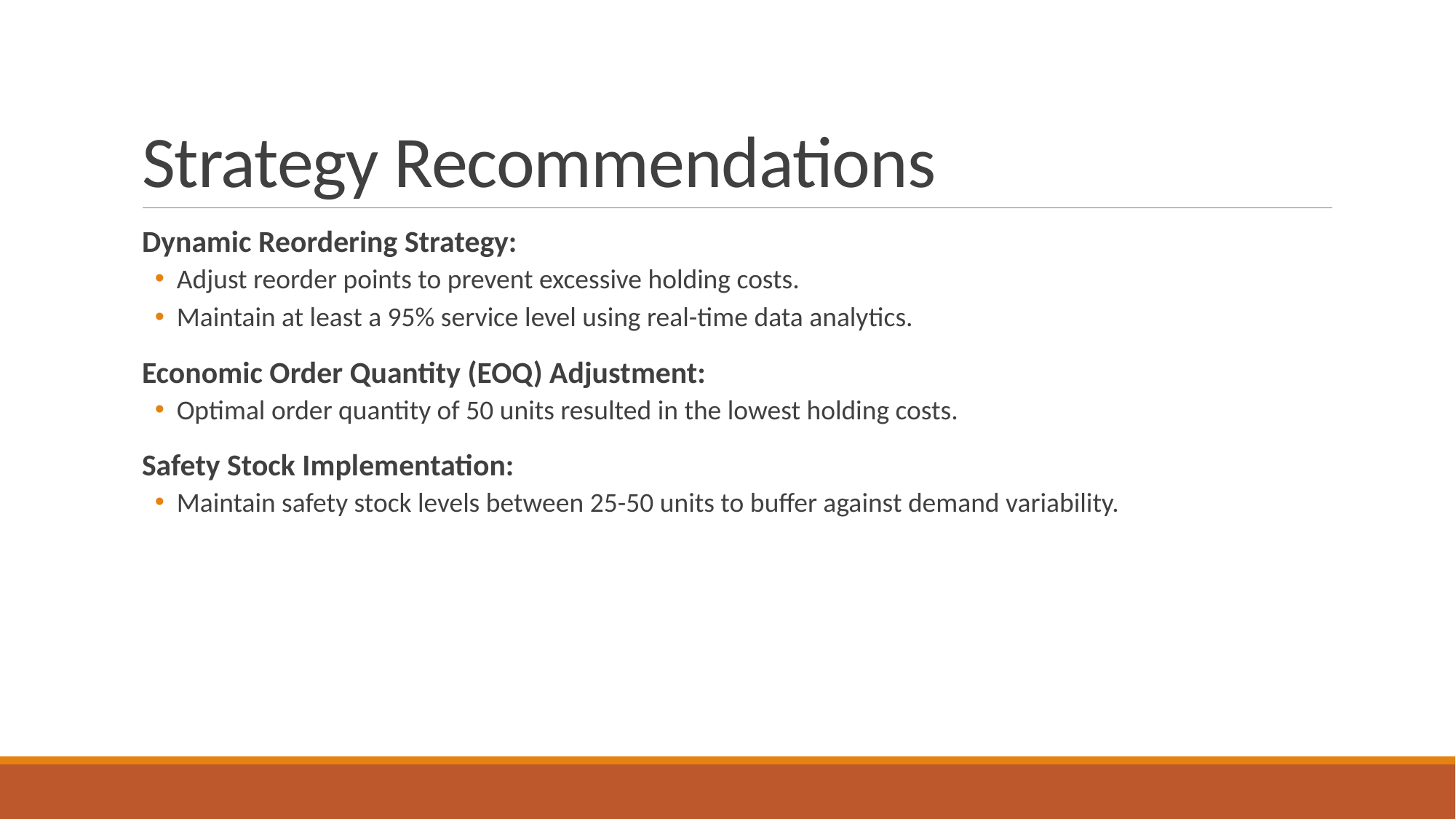

# Strategy Recommendations
Dynamic Reordering Strategy:
Adjust reorder points to prevent excessive holding costs.
Maintain at least a 95% service level using real-time data analytics.
Economic Order Quantity (EOQ) Adjustment:
Optimal order quantity of 50 units resulted in the lowest holding costs.
Safety Stock Implementation:
Maintain safety stock levels between 25-50 units to buffer against demand variability.